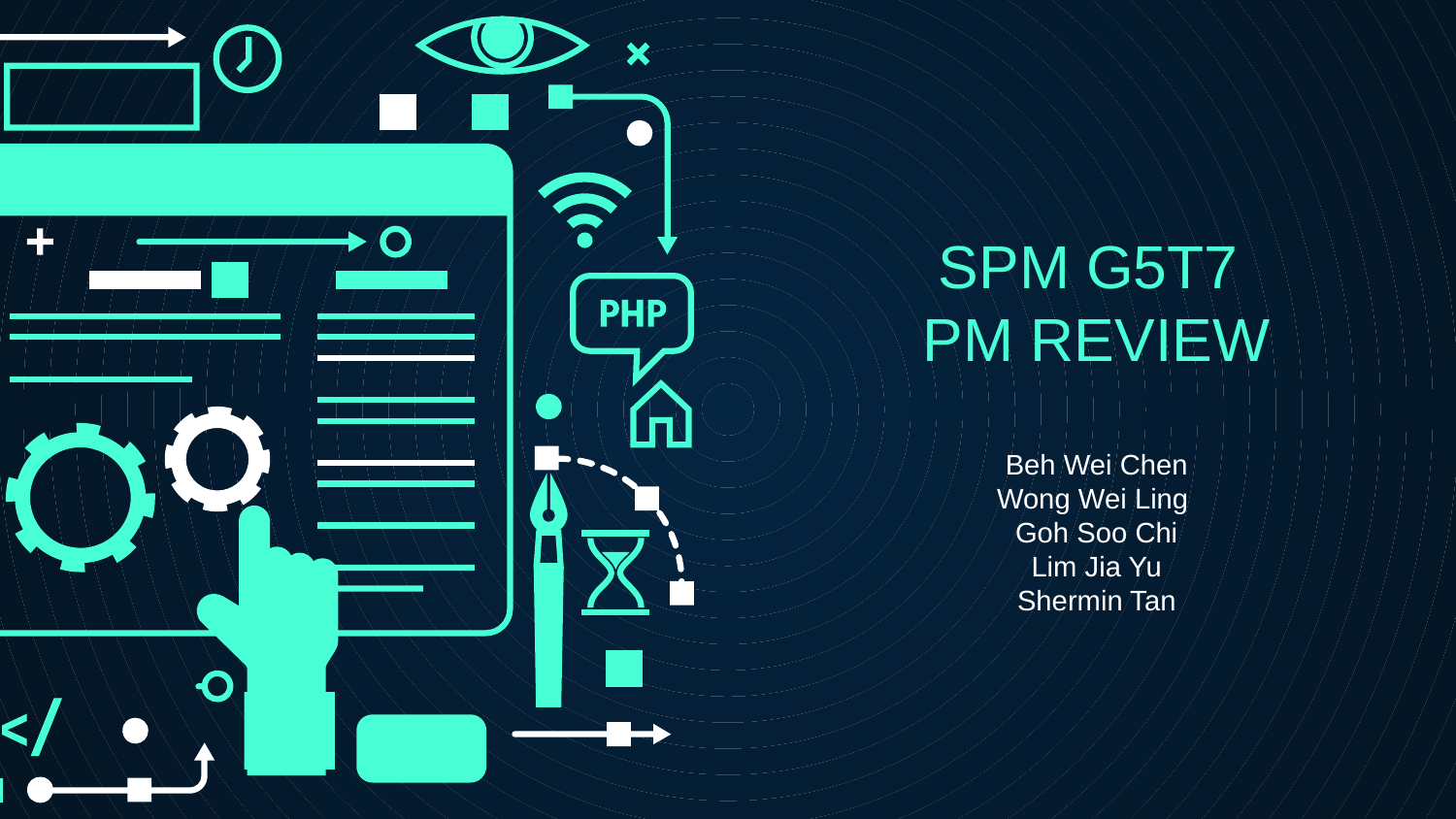

# SPM G5T7
PM REVIEW

Beh Wei Chen
Wong Wei Ling
Goh Soo Chi
Lim Jia Yu
Shermin Tan